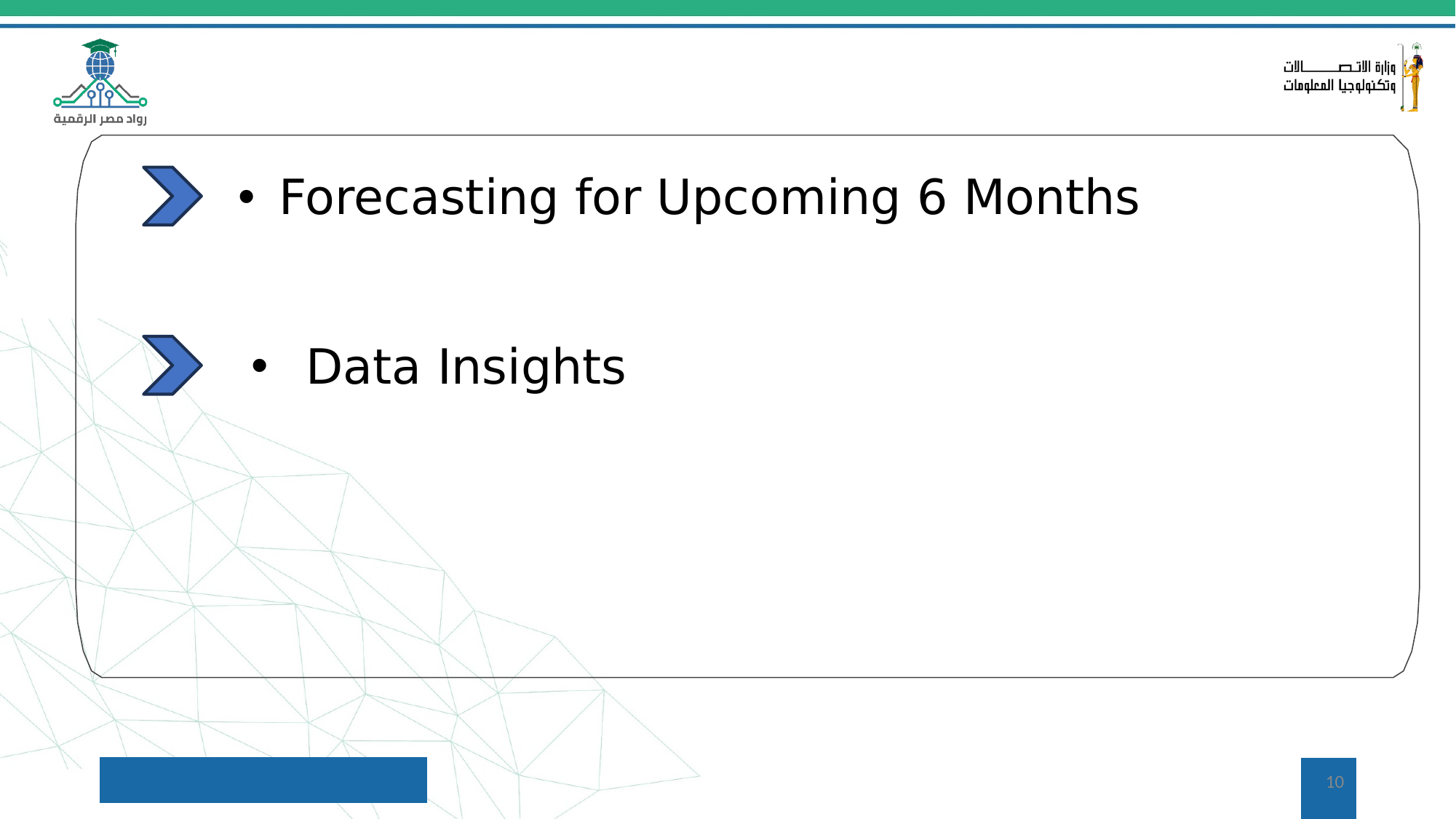

# Forecasting for Upcoming 6 Months

Data Insights

10